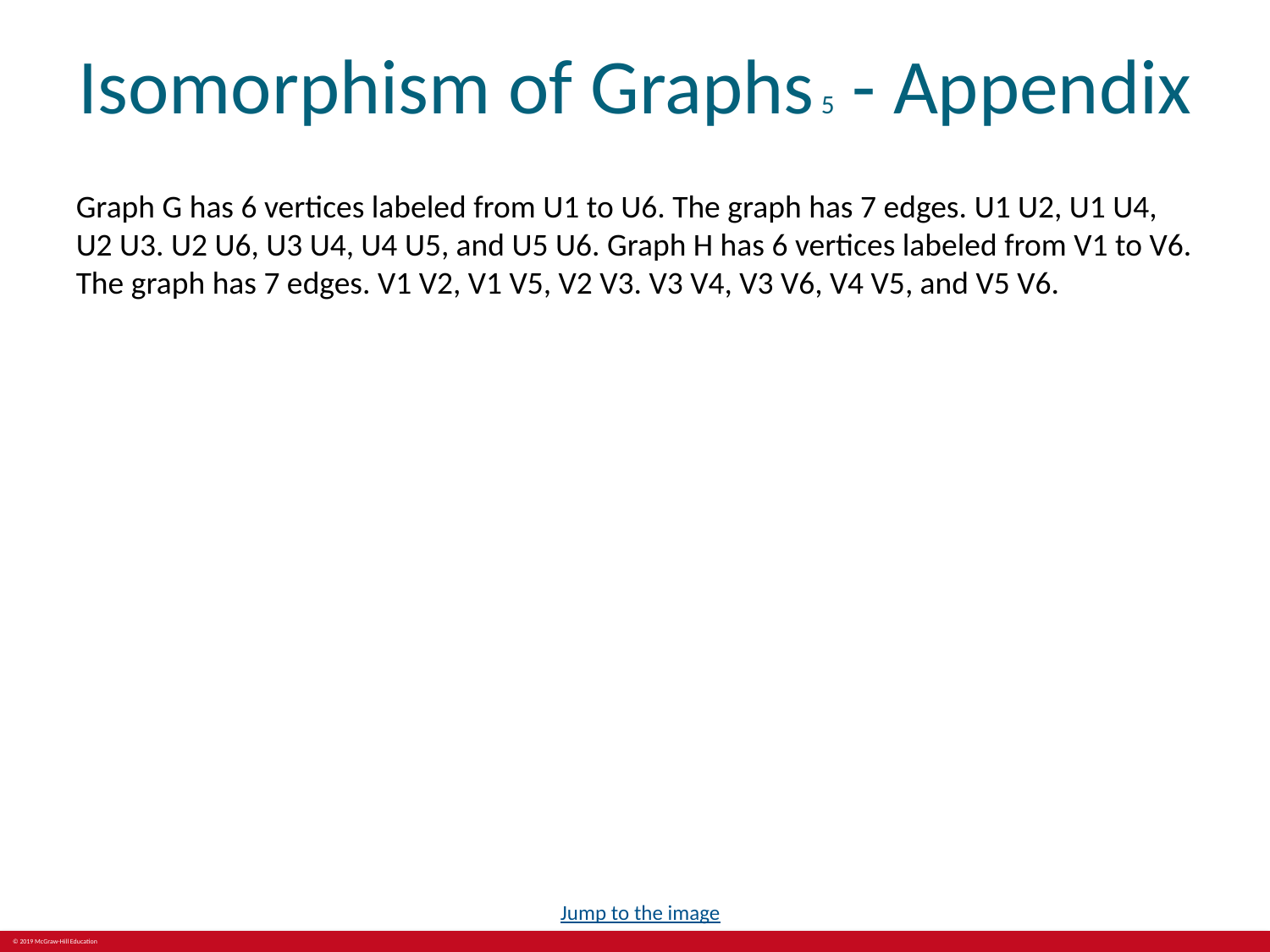

# Isomorphism of Graphs 5 - Appendix
Graph G has 6 vertices labeled from U1 to U6. The graph has 7 edges. U1 U2, U1 U4, U2 U3. U2 U6, U3 U4, U4 U5, and U5 U6. Graph H has 6 vertices labeled from V1 to V6. The graph has 7 edges. V1 V2, V1 V5, V2 V3. V3 V4, V3 V6, V4 V5, and V5 V6.
Jump to the image